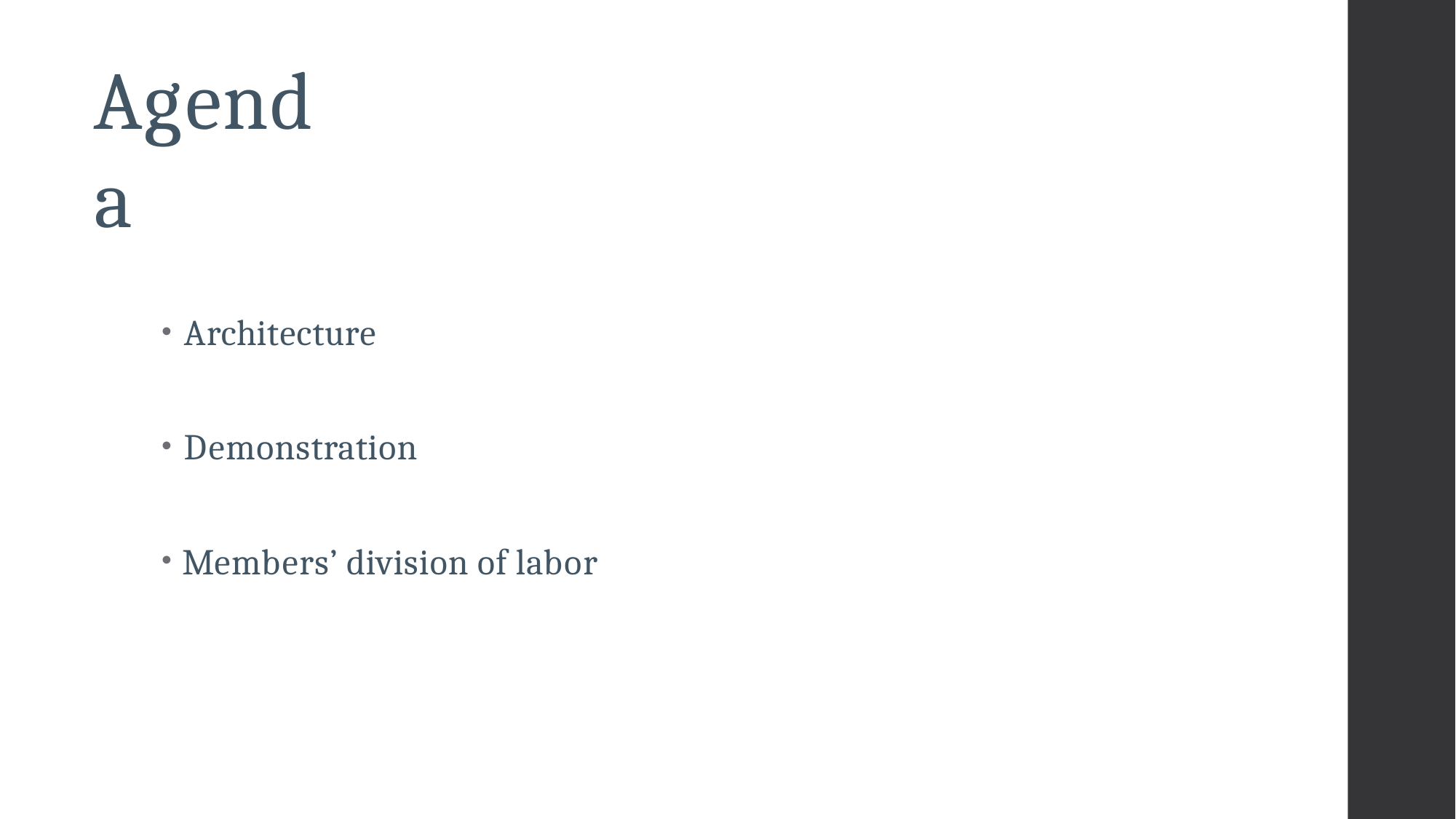

# Agenda
Architecture

Demonstration

Members’ division of labor